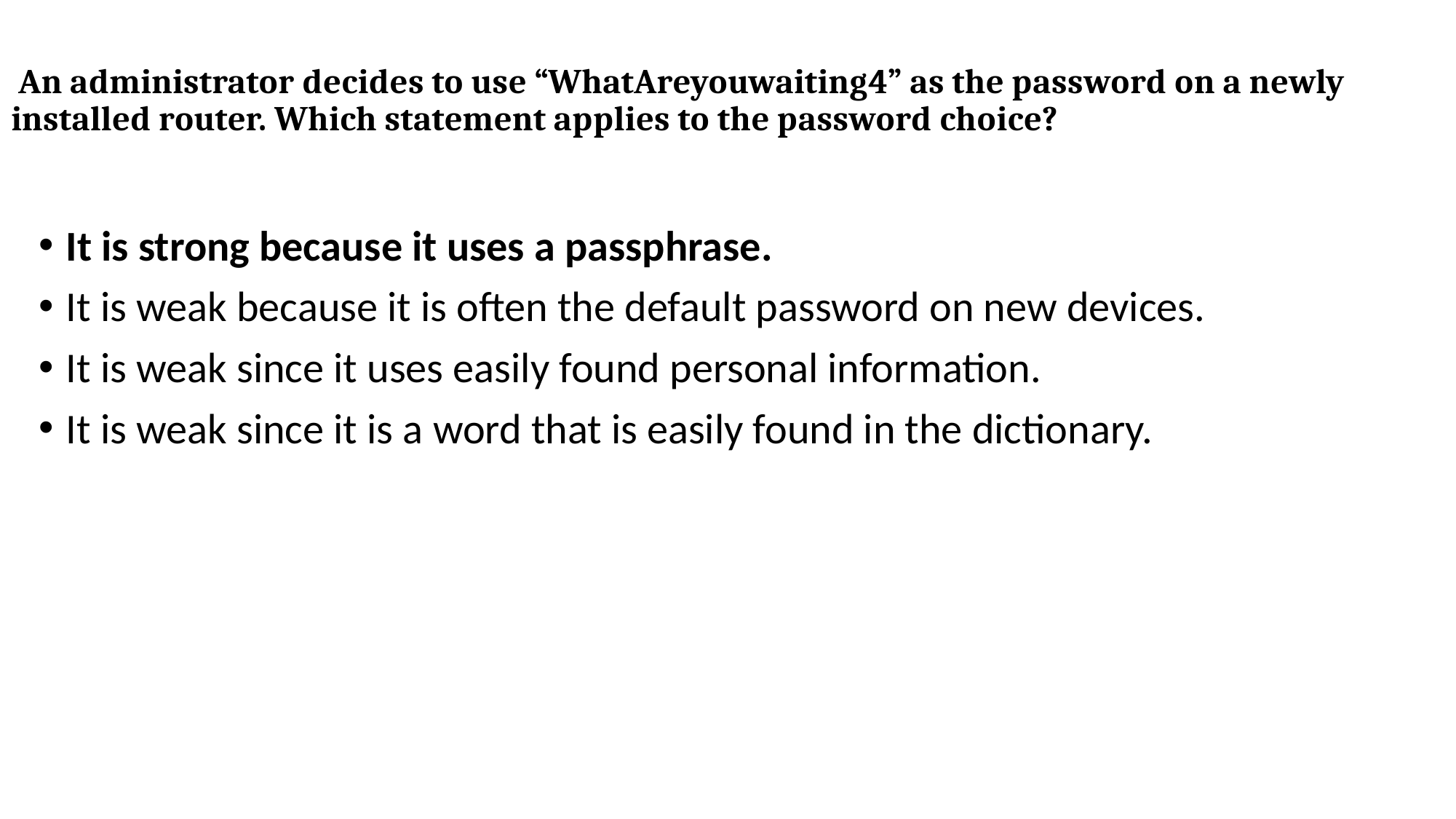

# An administrator decides to use “WhatAreyouwaiting4” as the password on a newly installed router. Which statement applies to the password choice?
It is strong because it uses a passphrase.
It is weak because it is often the default password on new devices.
It is weak since it uses easily found personal information.
It is weak since it is a word that is easily found in the dictionary.